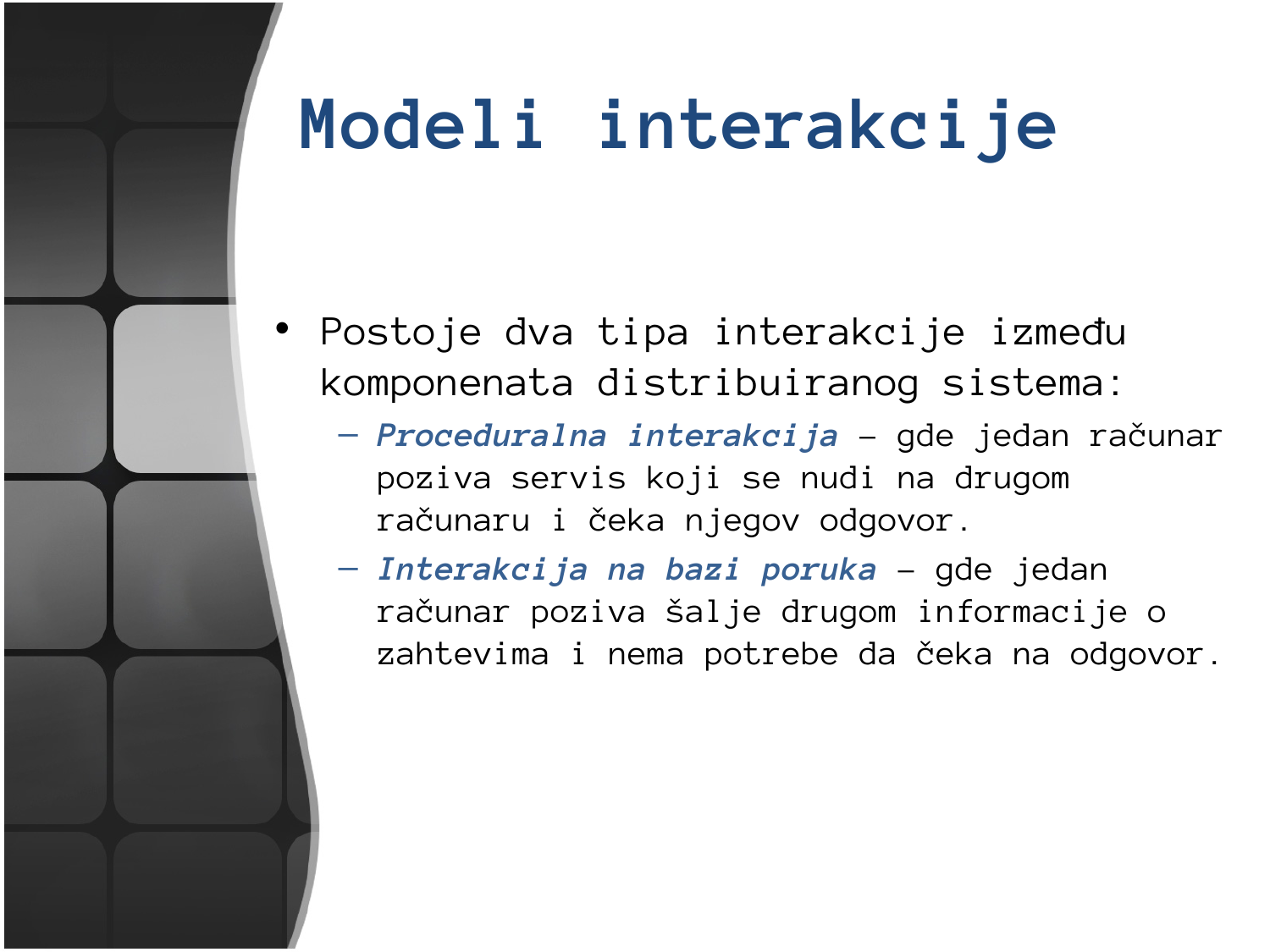

# Modeli interakcije
Postoje dva tipa interakcije između komponenata distribuiranog sistema:
Proceduralna interakcija – gde jedan računar poziva servis koji se nudi na drugom računaru i čeka njegov odgovor.
Interakcija na bazi poruka – gde jedan računar poziva šalje drugom informacije o zahtevima i nema potrebe da čeka na odgovor.